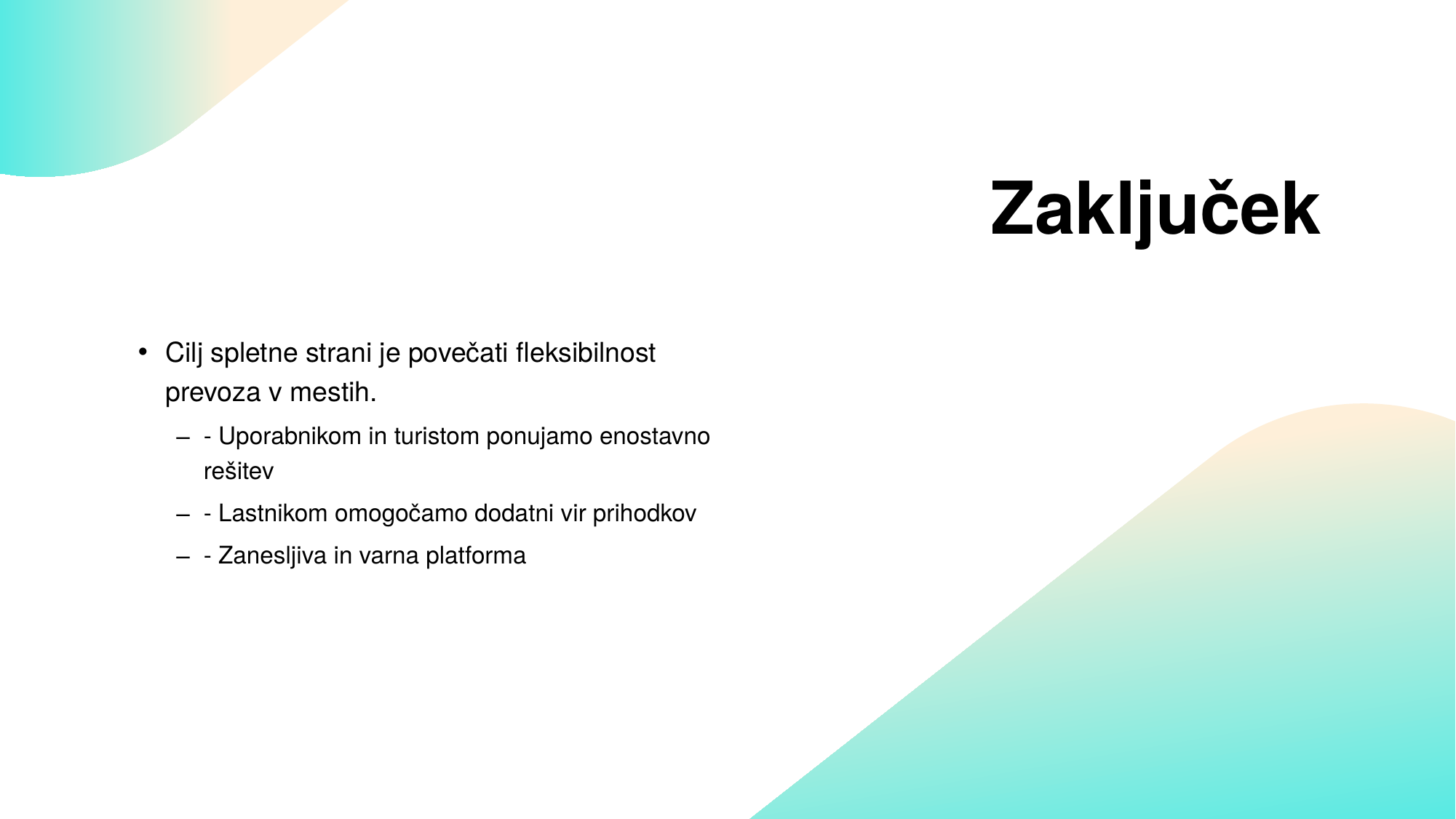

Zaključek
Cilj spletne strani je povečati fleksibilnost prevoza v mestih.
- Uporabnikom in turistom ponujamo enostavno rešitev
- Lastnikom omogočamo dodatni vir prihodkov
- Zanesljiva in varna platforma